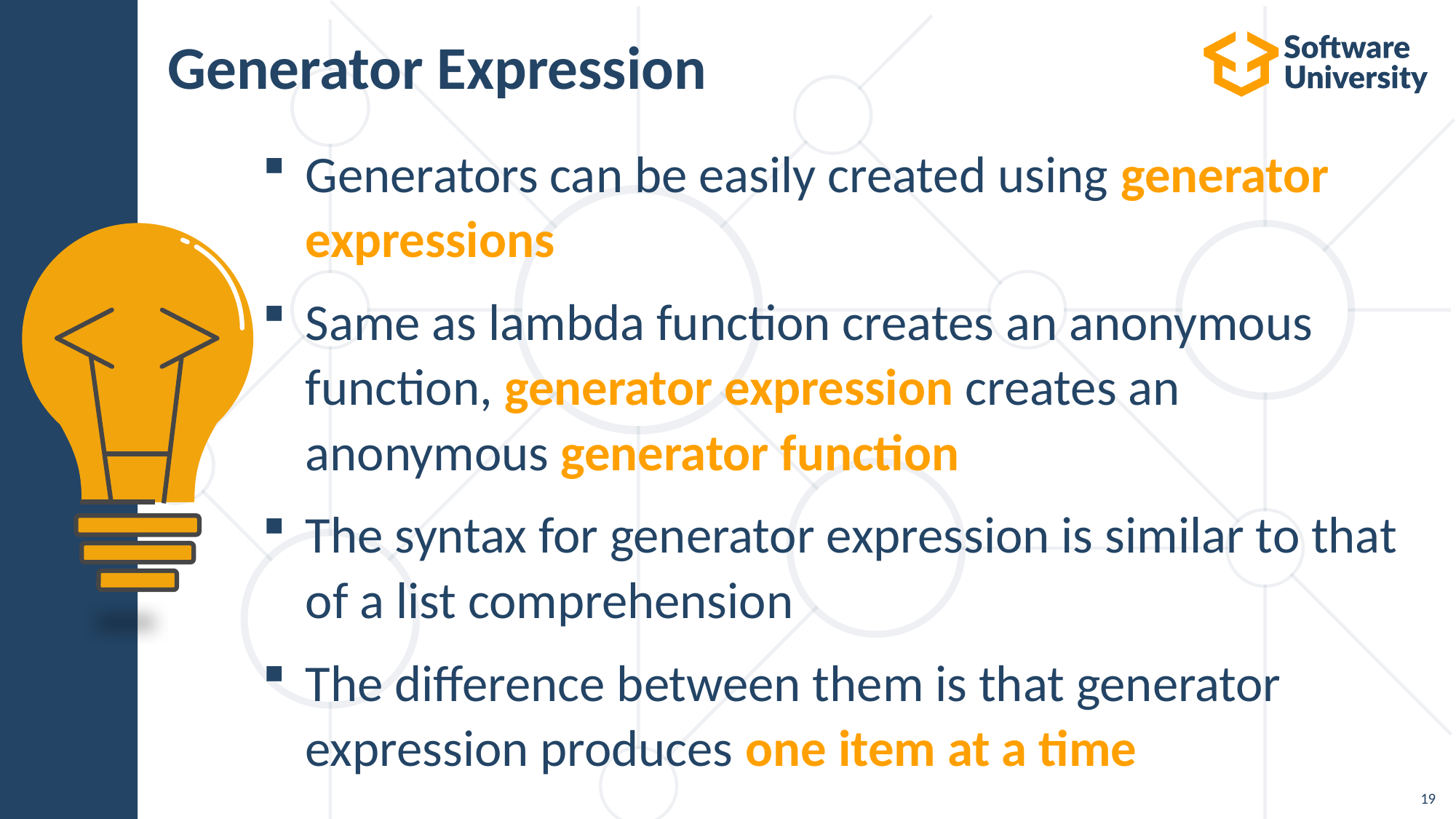

# Generator Expression
Generators can be easily created using generator expressions
Same as lambda function creates an anonymous function, generator expression creates an anonymous generator function
The syntax for generator expression is similar to that of a list comprehension
The difference between them is that generator expression produces one item at a time
19